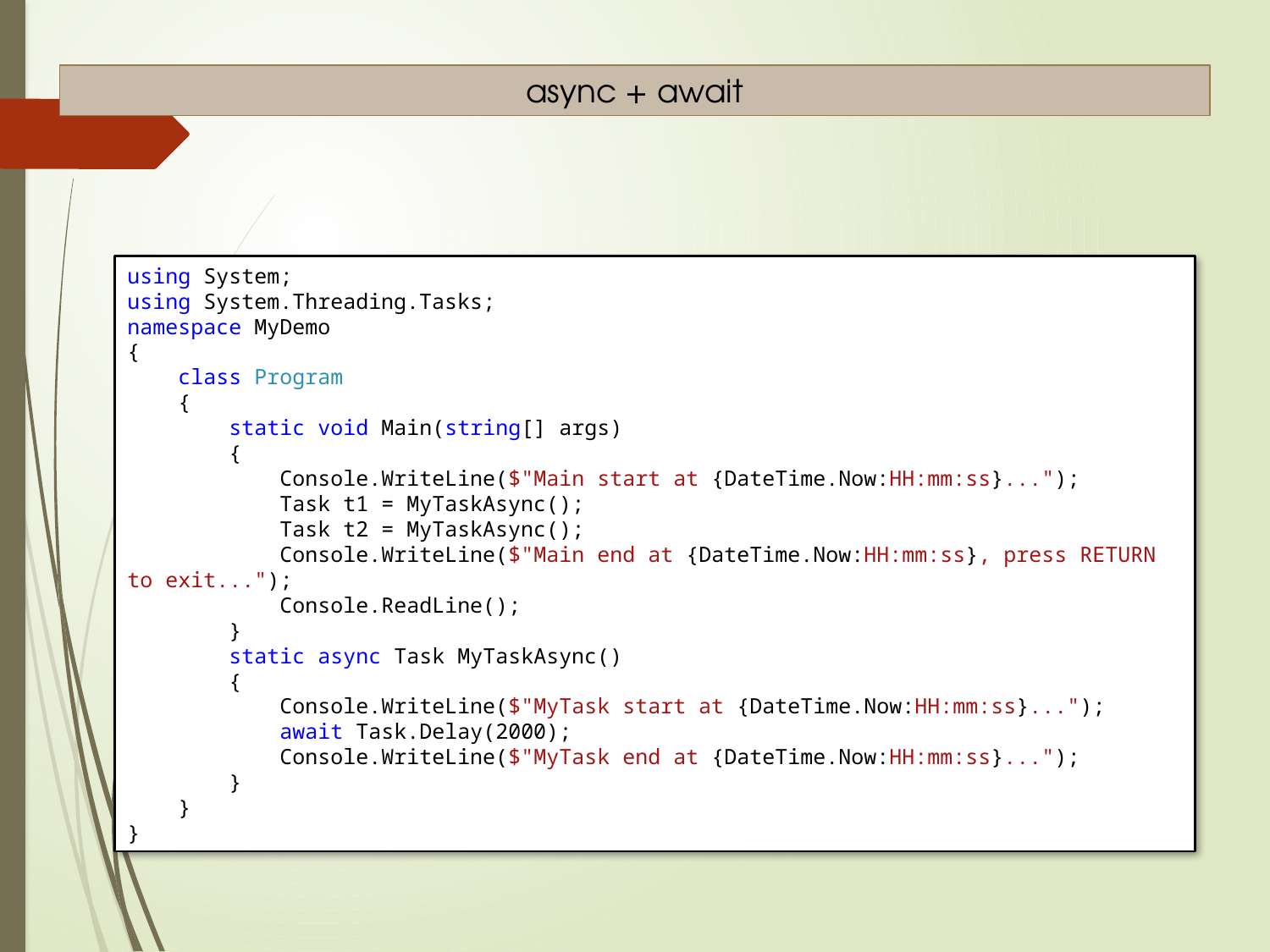

async + await
using System;
using System.Threading.Tasks;
namespace MyDemo
{
    class Program
    {
        static void Main(string[] args)
        {
            Console.WriteLine($"Main start at {DateTime.Now:HH:mm:ss}...");
            Task t1 = MyTaskAsync();
            Task t2 = MyTaskAsync();
            Console.WriteLine($"Main end at {DateTime.Now:HH:mm:ss}, press RETURN to exit...");
            Console.ReadLine();
        }
        static async Task MyTaskAsync()
        {
            Console.WriteLine($"MyTask start at {DateTime.Now:HH:mm:ss}...");
            await Task.Delay(2000);
            Console.WriteLine($"MyTask end at {DateTime.Now:HH:mm:ss}...");
        }
    }
}